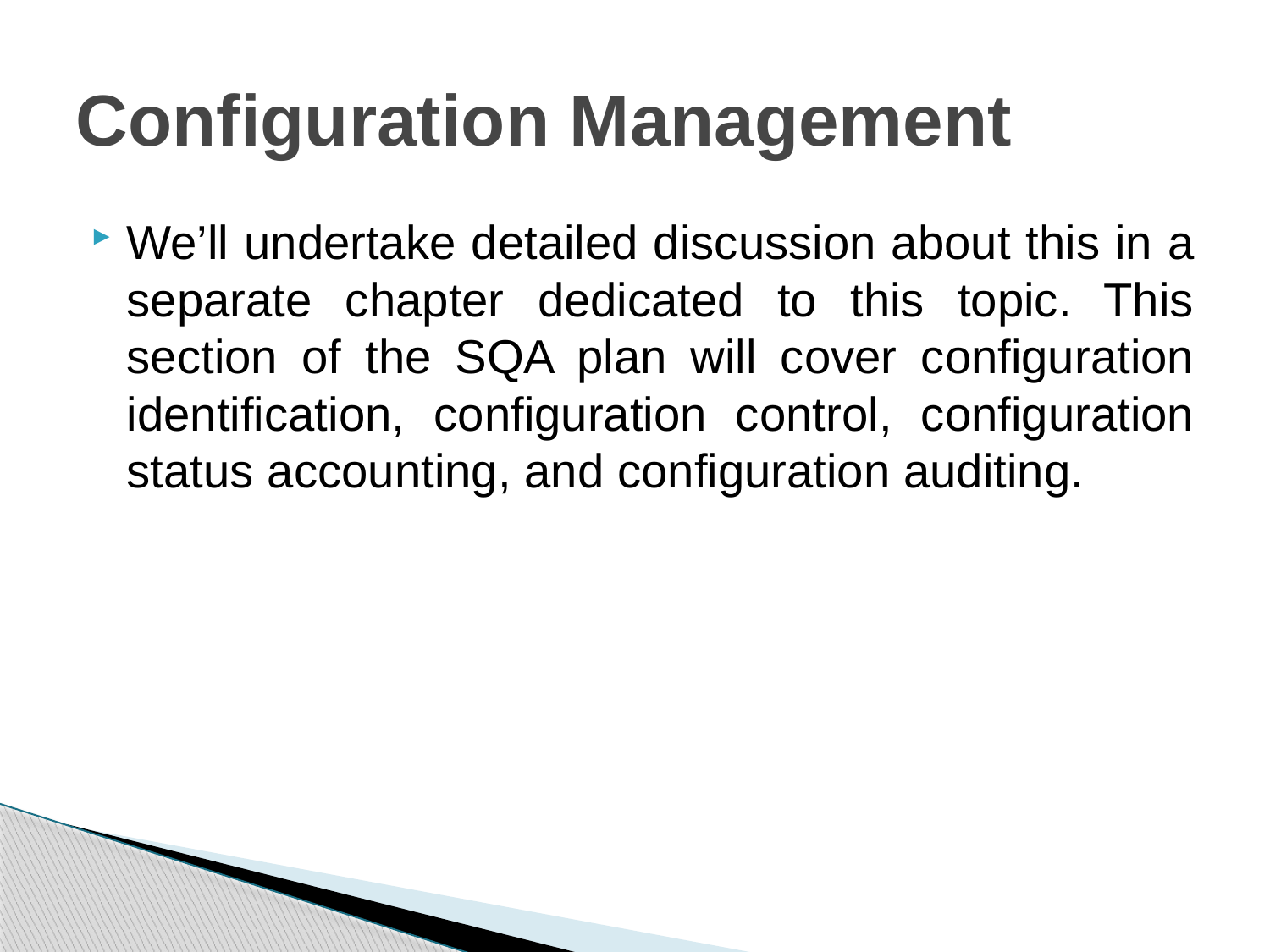

# Configuration Management
We’ll undertake detailed discussion about this in a separate chapter dedicated to this topic. This section of the SQA plan will cover configuration identification, configuration control, configuration status accounting, and configuration auditing.